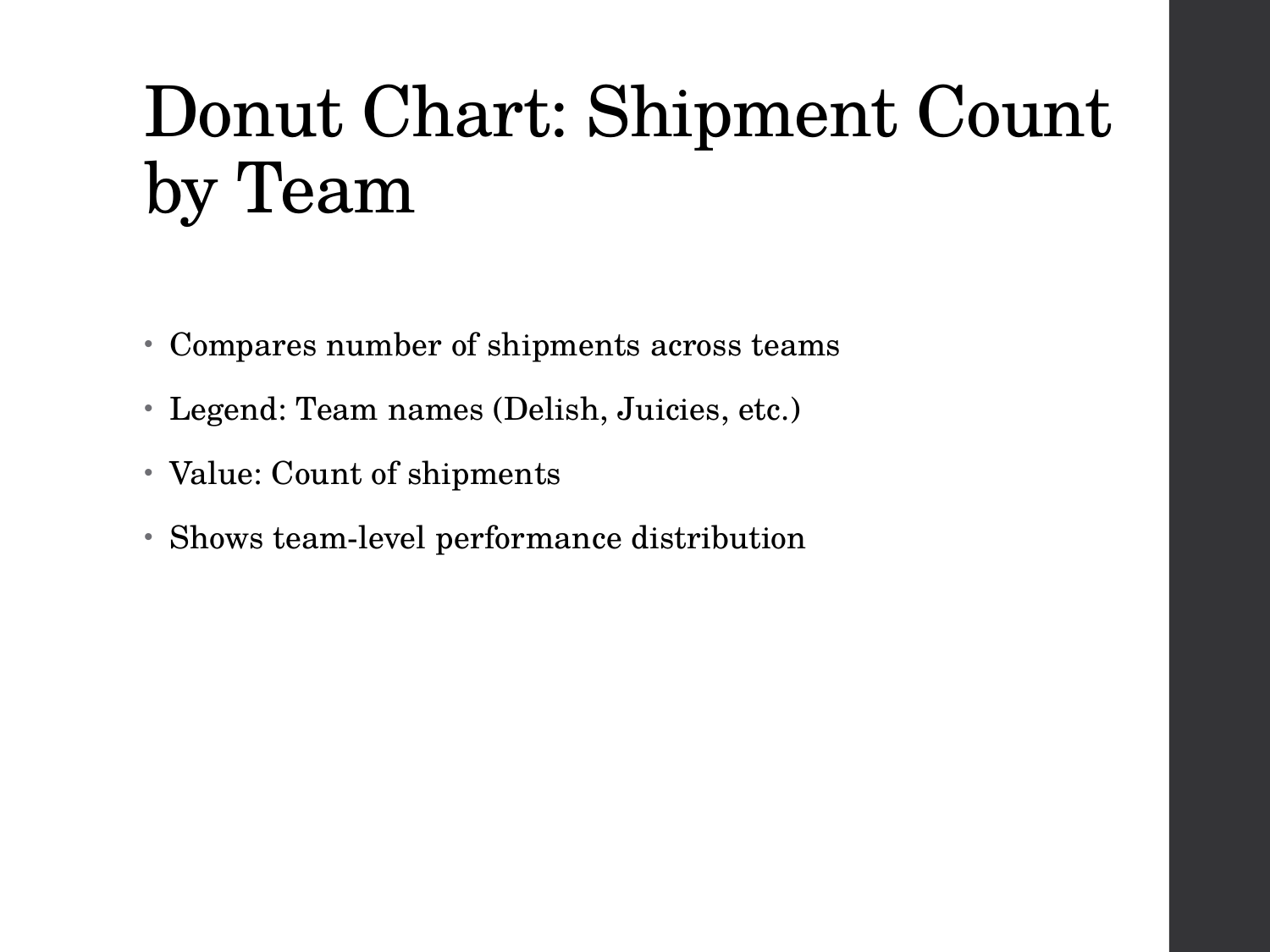

# Donut Chart: Shipment Count by Team

Compares number of shipments across teams
Legend: Team names (Delish, Juicies, etc.)
Value: Count of shipments
Shows team-level performance distribution